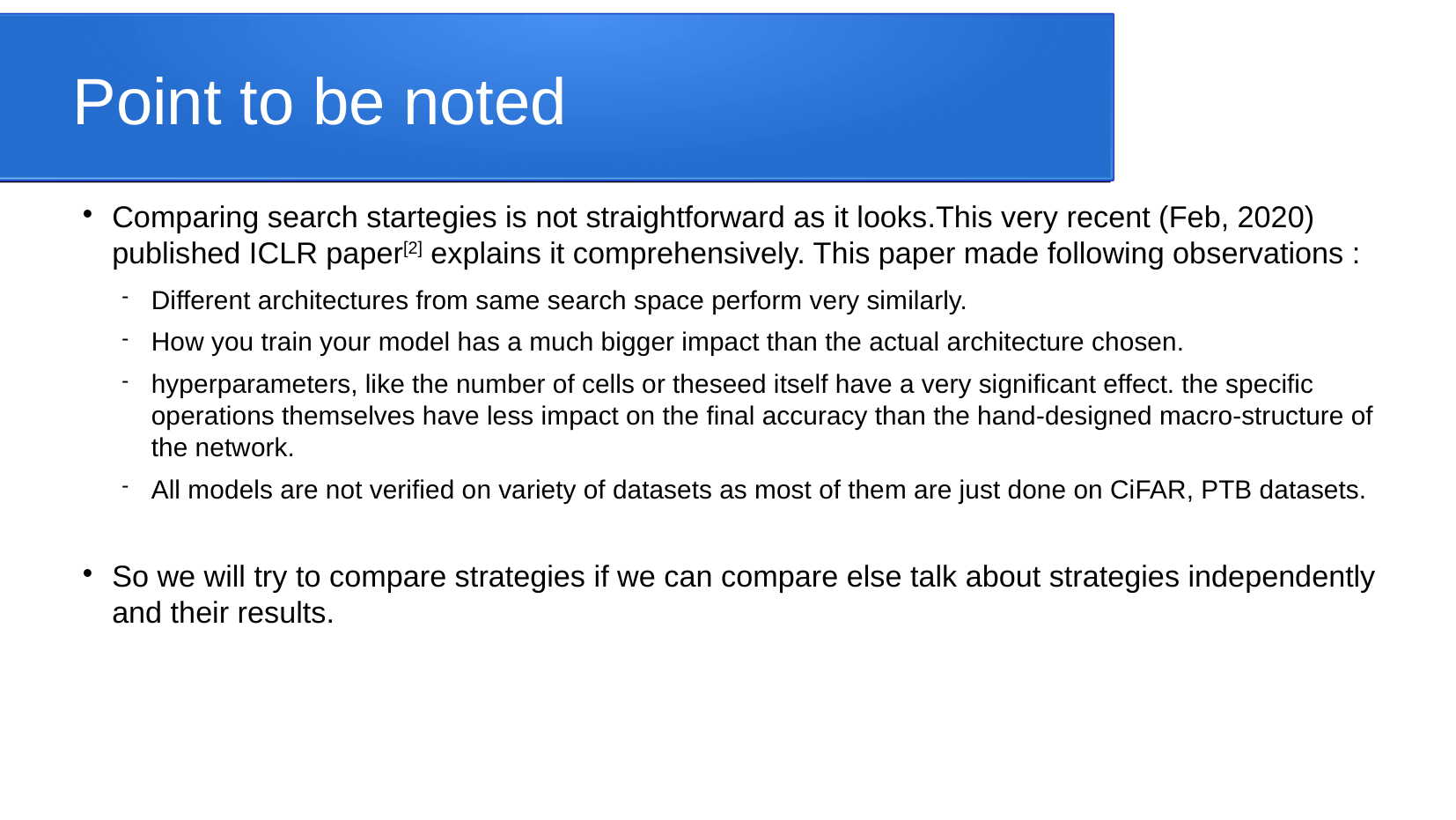

Point to be noted
Comparing search startegies is not straightforward as it looks.This very recent (Feb, 2020) published ICLR paper[2] explains it comprehensively. This paper made following observations :
Different architectures from same search space perform very similarly.
How you train your model has a much bigger impact than the actual architecture chosen.
hyperparameters, like the number of cells or theseed itself have a very significant effect. the specific operations themselves have less impact on the final accuracy than the hand-designed macro-structure of the network.
All models are not verified on variety of datasets as most of them are just done on CiFAR, PTB datasets.

So we will try to compare strategies if we can compare else talk about strategies independently and their results.